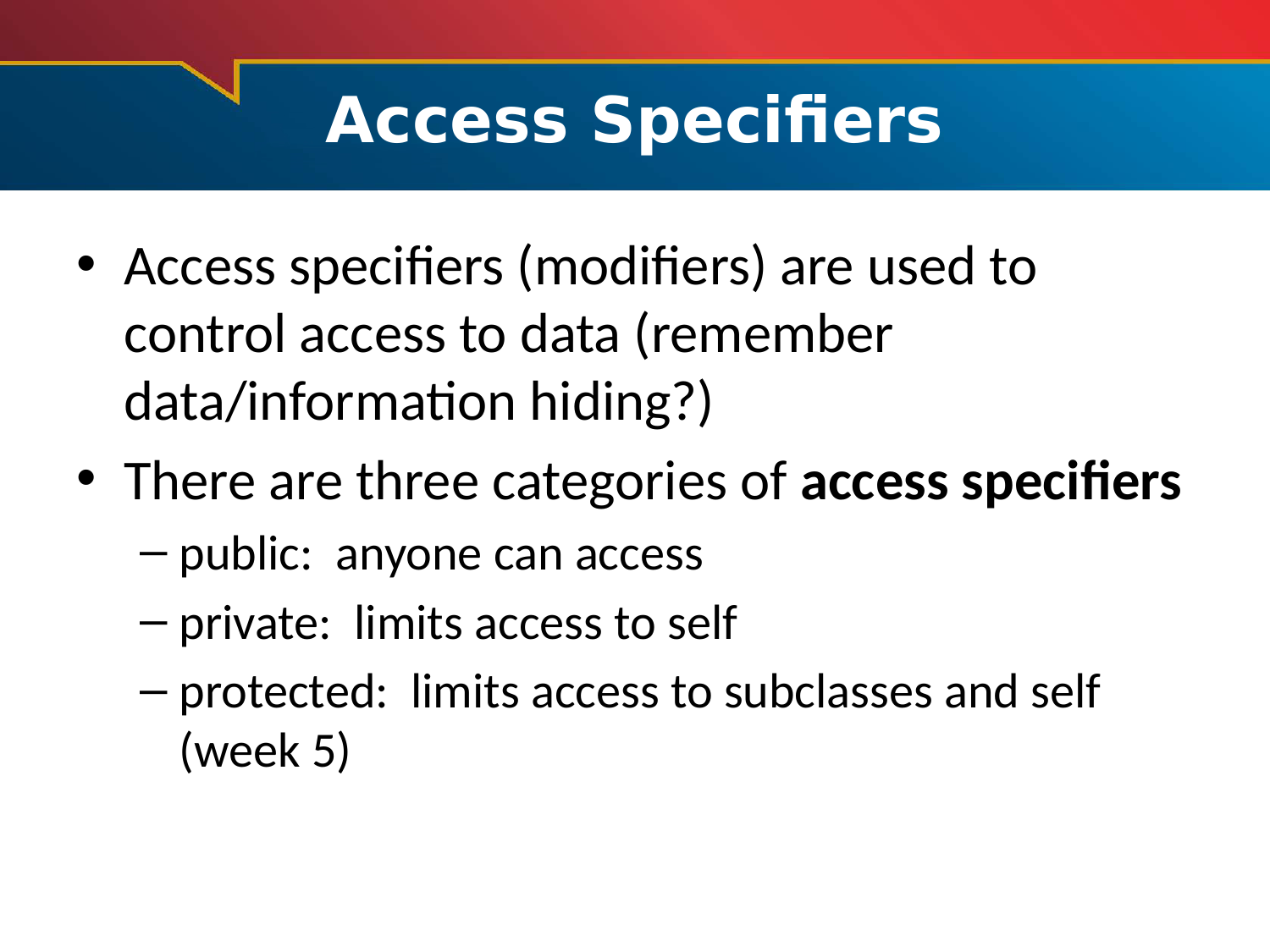

# Access Specifiers
Access specifiers (modifiers) are used to control access to data (remember data/information hiding?)
There are three categories of access specifiers
public:  anyone can access
private:  limits access to self
protected:  limits access to subclasses and self (week 5)